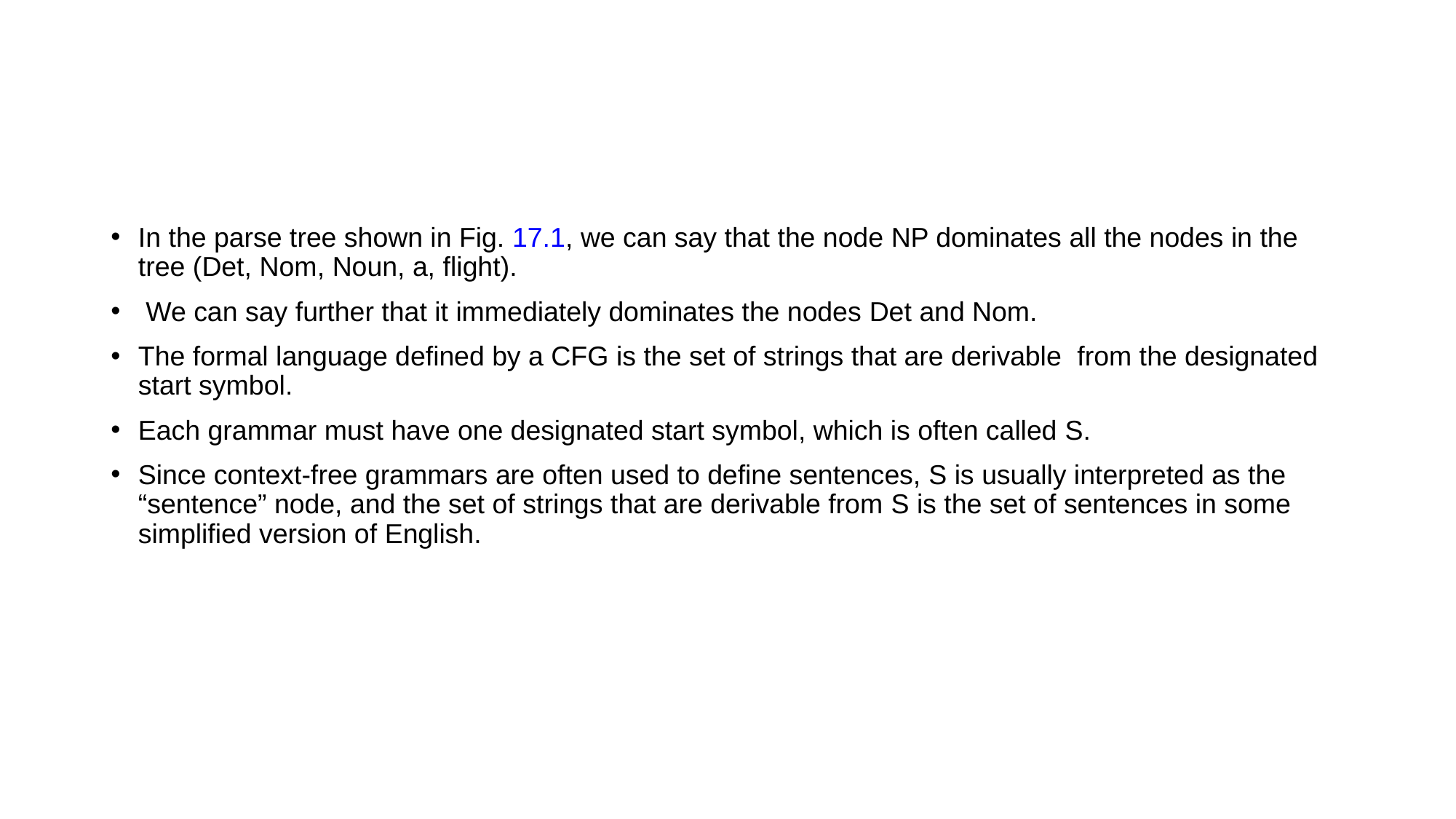

#
In the parse tree shown in Fig. 17.1, we can say that the node NP dominates all the nodes in the tree (Det, Nom, Noun, a, flight).
 We can say further that it immediately dominates the nodes Det and Nom.
The formal language defined by a CFG is the set of strings that are derivable  from the designated start symbol.
Each grammar must have one designated start symbol, which is often called S.
Since context-free grammars are often used to define sentences, S is usually interpreted as the “sentence” node, and the set of strings that are derivable from S is the set of sentences in some simplified version of English.